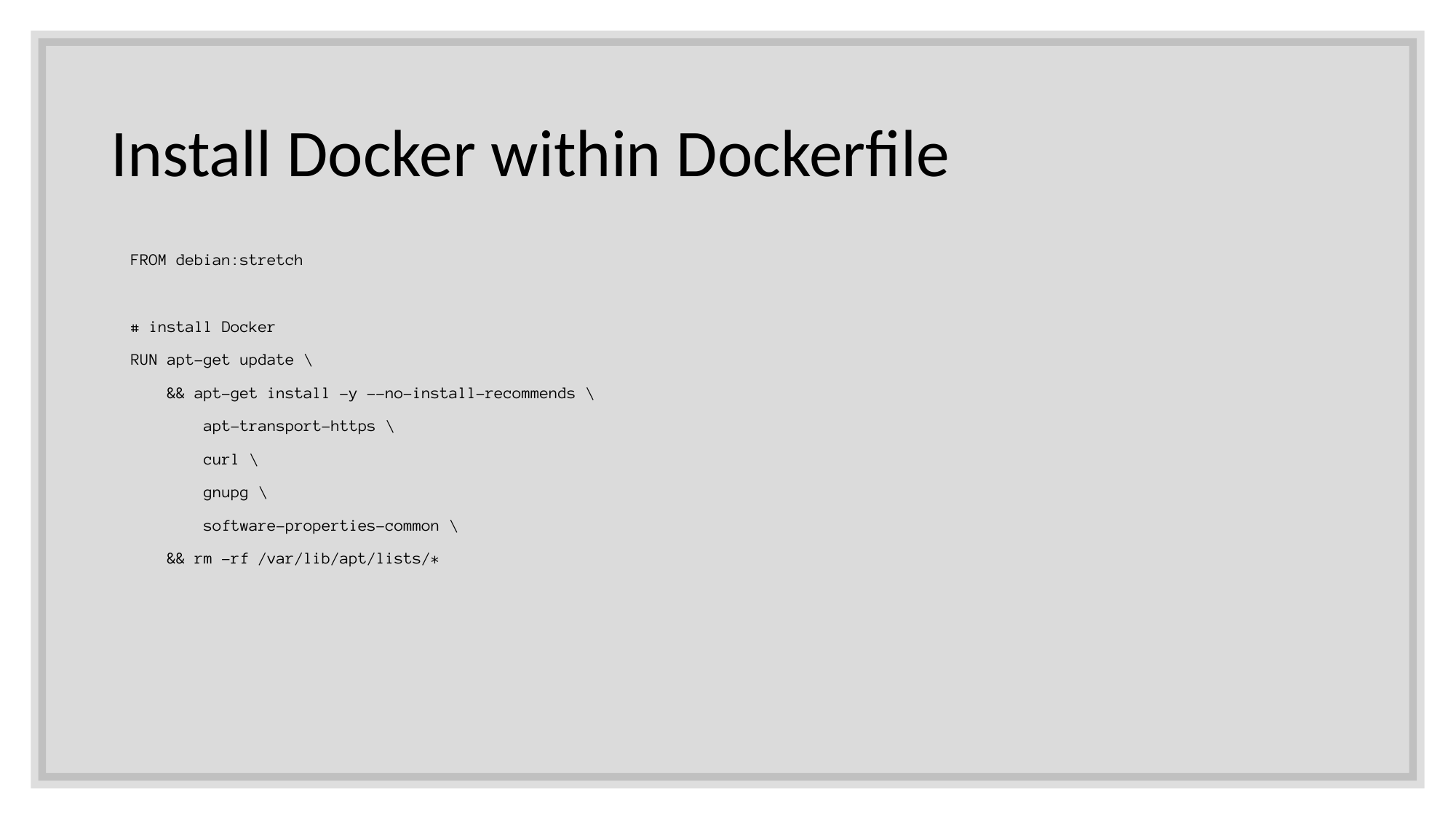

# Install Docker within Dockerfile
FROM debian:stretch

# install Docker
RUN apt-get update \
    && apt-get install -y --no-install-recommends \
        apt-transport-https \
        curl \
        gnupg \
        software-properties-common \
    && rm -rf /var/lib/apt/lists/*